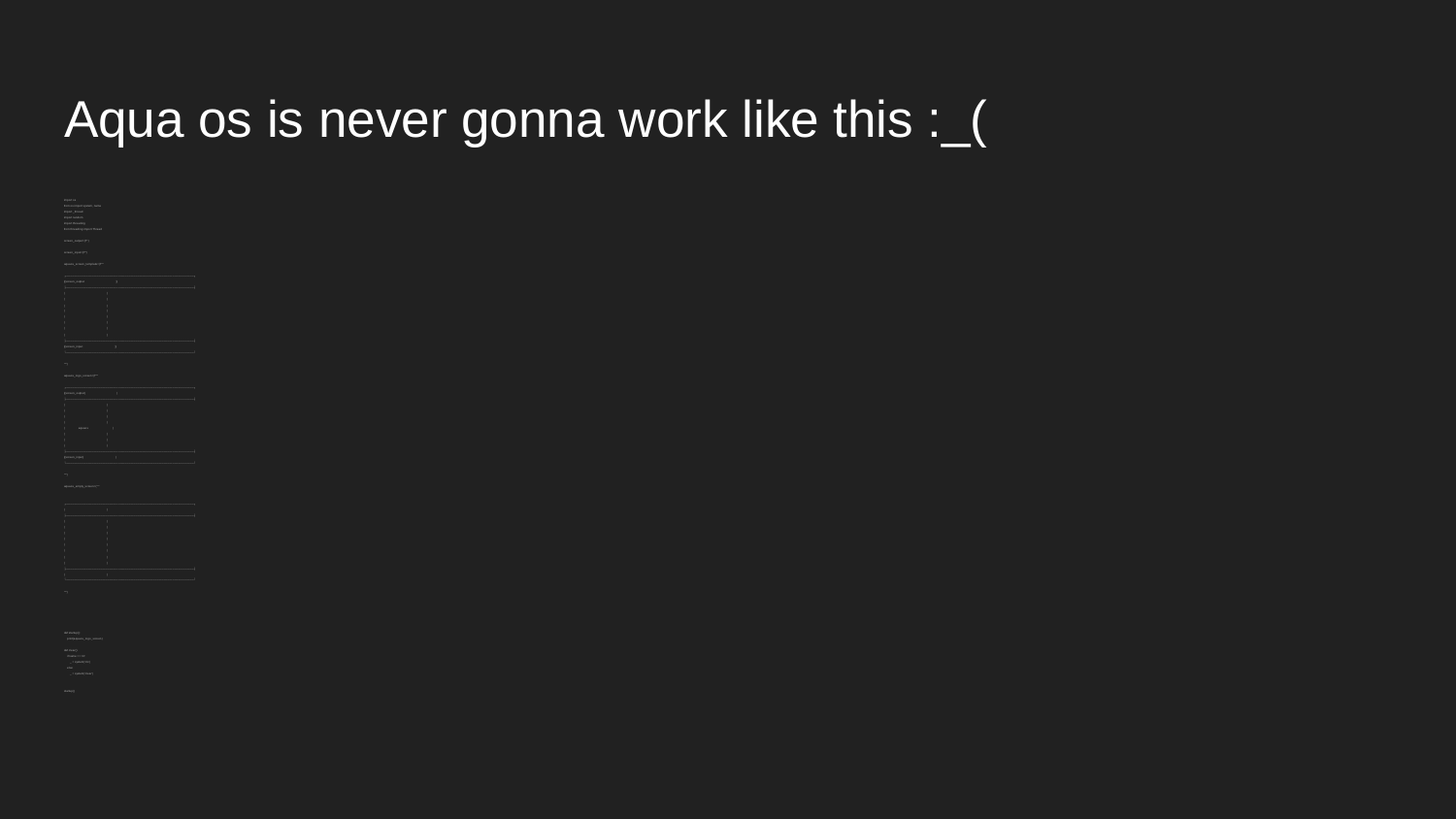

# Aqua os is never gonna work like this :_(
import os
from os import system, name
import _thread
import random
import threading
from threading import Thread

screen_output=(f"")

screen_input=(f"")

aquaos_screen_template=(f"""

┌───────────────────────────────────────────────────────────┐
|{screen_output                                            }|
├───────────────────────────────────────────────────────────┤
|                                                           |
|                                                           |
|                                                           |
|                                                           |
|                                                           |
|                                                           |
|                                                           |
|                                                           |
├───────────────────────────────────────────────────────────┤
|{screen_input                                             }|
└───────────────────────────────────────────────────────────┘

""")

aquaos_logo_screen=(f"""

┌───────────────────────────────────────────────────────────┐
|{screen_output}                                            |
├───────────────────────────────────────────────────────────┤
|                                                           |
|                                                           |
|                                                           |
|                                                           |
|                   aquaos                                  |
|                                                           |
|                                                           |
|                                                           |
├───────────────────────────────────────────────────────────┤
|{screen_input}                                             |
└───────────────────────────────────────────────────────────┘

""")

aquaos_empty_screen=("""

┌───────────────────────────────────────────────────────────┐
|                                                           |
├───────────────────────────────────────────────────────────┤
|                                                           |
|                                                           |
|                                                           |
|                                                           |
|                                                           |
|                                                           |
|                                                           |
|                                                           |
├───────────────────────────────────────────────────────────┤
|                                                           |
└───────────────────────────────────────────────────────────┘

""")

def startup():
    print(aquaos_logo_screen)

def clear():
    if name == 'nt':
        _ = system('cls')
    else:
        _ = system('clear')

startup()